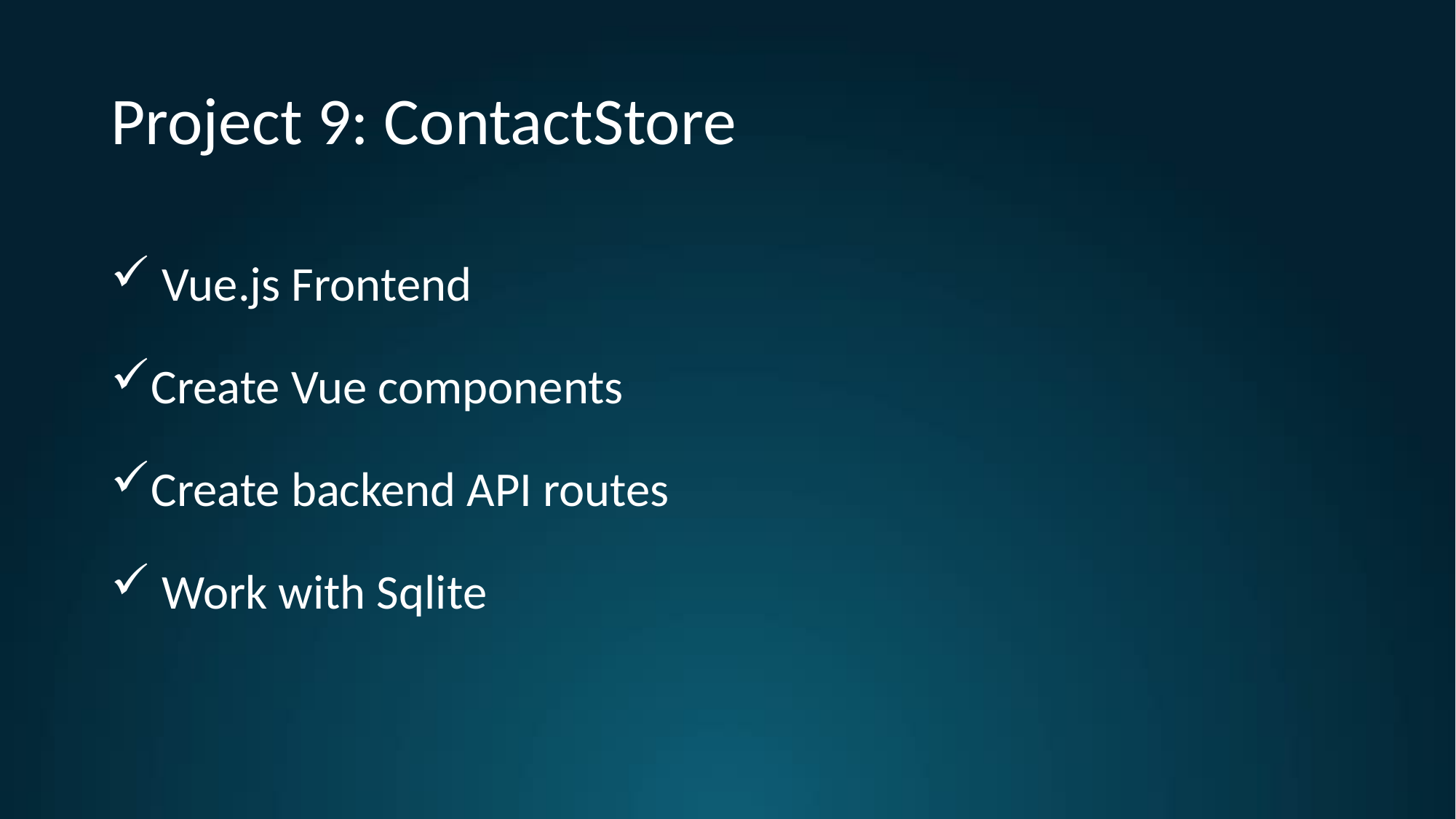

# Project 9: ContactStore
 Vue.js Frontend
Create Vue components
Create backend API routes
 Work with Sqlite